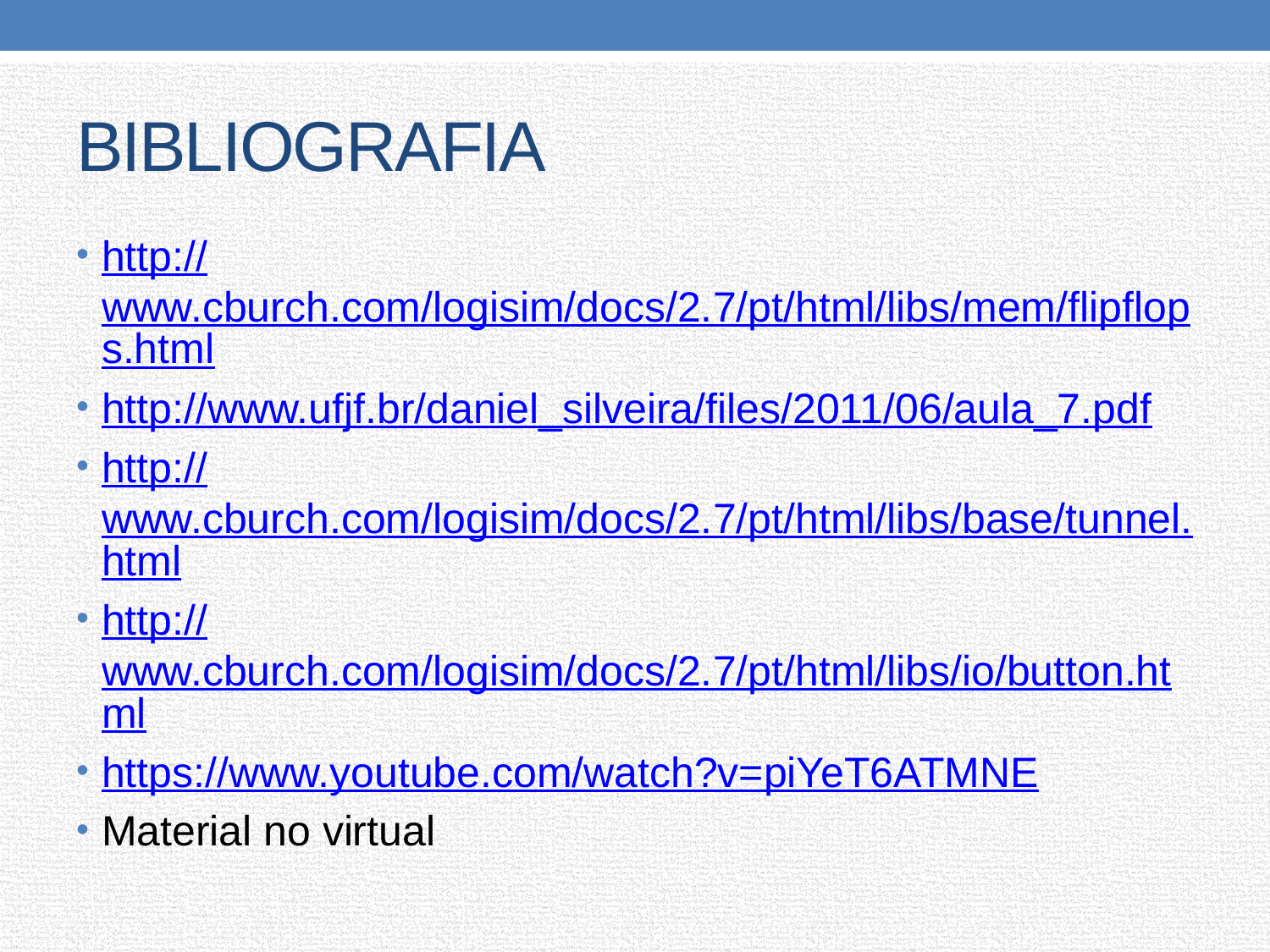

# BIBLIOGRAFIA
http://www.cburch.com/logisim/docs/2.7/pt/html/libs/mem/flipflops.html
http://www.ufjf.br/daniel_silveira/files/2011/06/aula_7.pdf
http://www.cburch.com/logisim/docs/2.7/pt/html/libs/base/tunnel.html
http://www.cburch.com/logisim/docs/2.7/pt/html/libs/io/button.html
https://www.youtube.com/watch?v=piYeT6ATMNE
Material no virtual